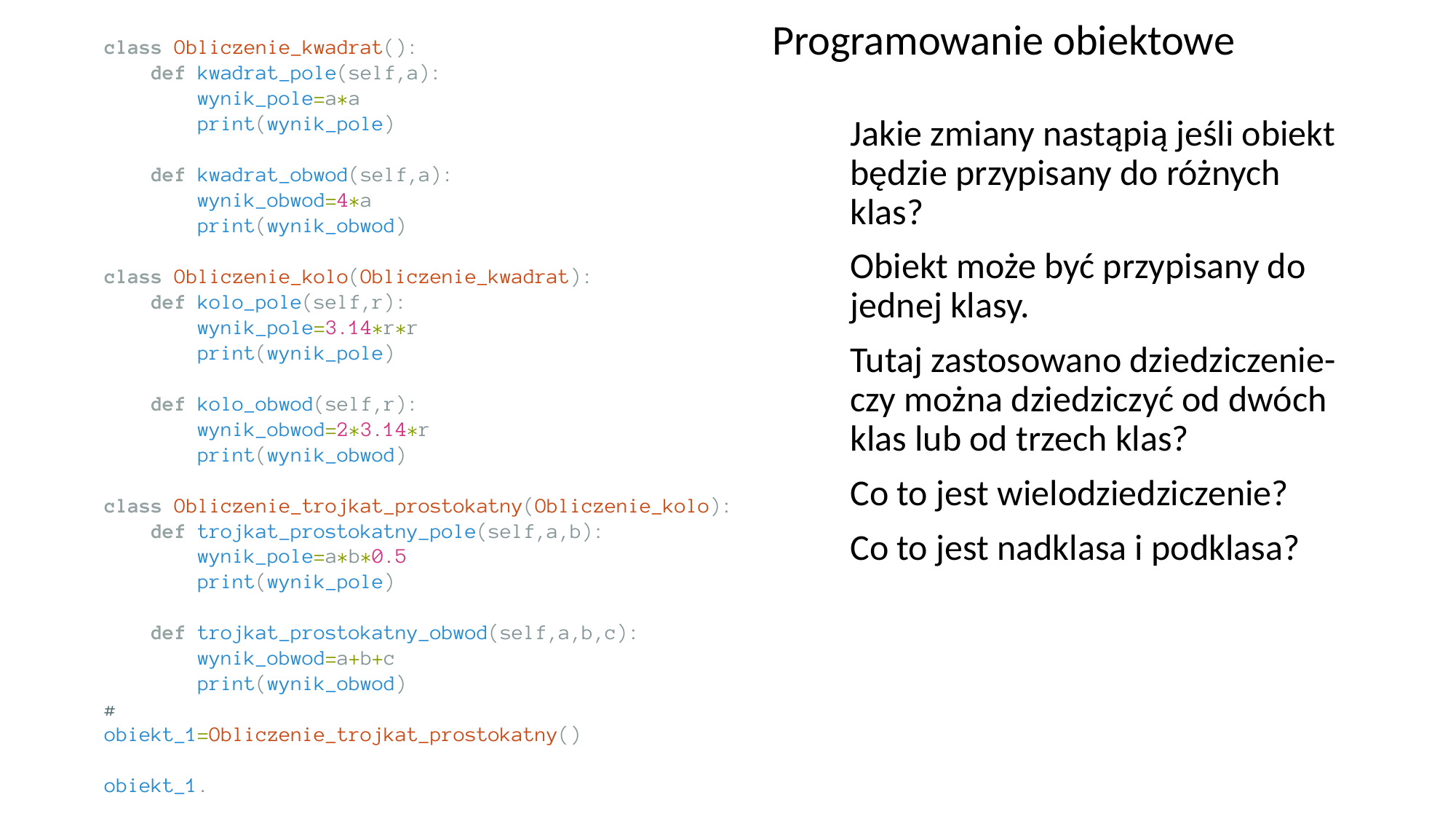

# Programowanie obiektowe
class Obliczenie_kwadrat():
    def kwadrat_pole(self,a):
        wynik_pole=a*a
        print(wynik_pole)
    def kwadrat_obwod(self,a):
        wynik_obwod=4*a
        print(wynik_obwod)
class Obliczenie_kolo(Obliczenie_kwadrat):
    def kolo_pole(self,r):
        wynik_pole=3.14*r*r
        print(wynik_pole)

    def kolo_obwod(self,r):
        wynik_obwod=2*3.14*r
        print(wynik_obwod)
class Obliczenie_trojkat_prostokatny(Obliczenie_kolo):
    def trojkat_prostokatny_pole(self,a,b):
        wynik_pole=a*b*0.5
        print(wynik_pole)
    def trojkat_prostokatny_obwod(self,a,b,c):
        wynik_obwod=a+b+c
        print(wynik_obwod)
#
obiekt_1=Obliczenie_trojkat_prostokatny()
obiekt_1.
Jakie zmiany nastąpią jeśli obiekt będzie przypisany do różnych klas?
Obiekt może być przypisany do jednej klasy.
Tutaj zastosowano dziedziczenie- czy można dziedziczyć od dwóch klas lub od trzech klas?
Co to jest wielodziedziczenie?
Co to jest nadklasa i podklasa?